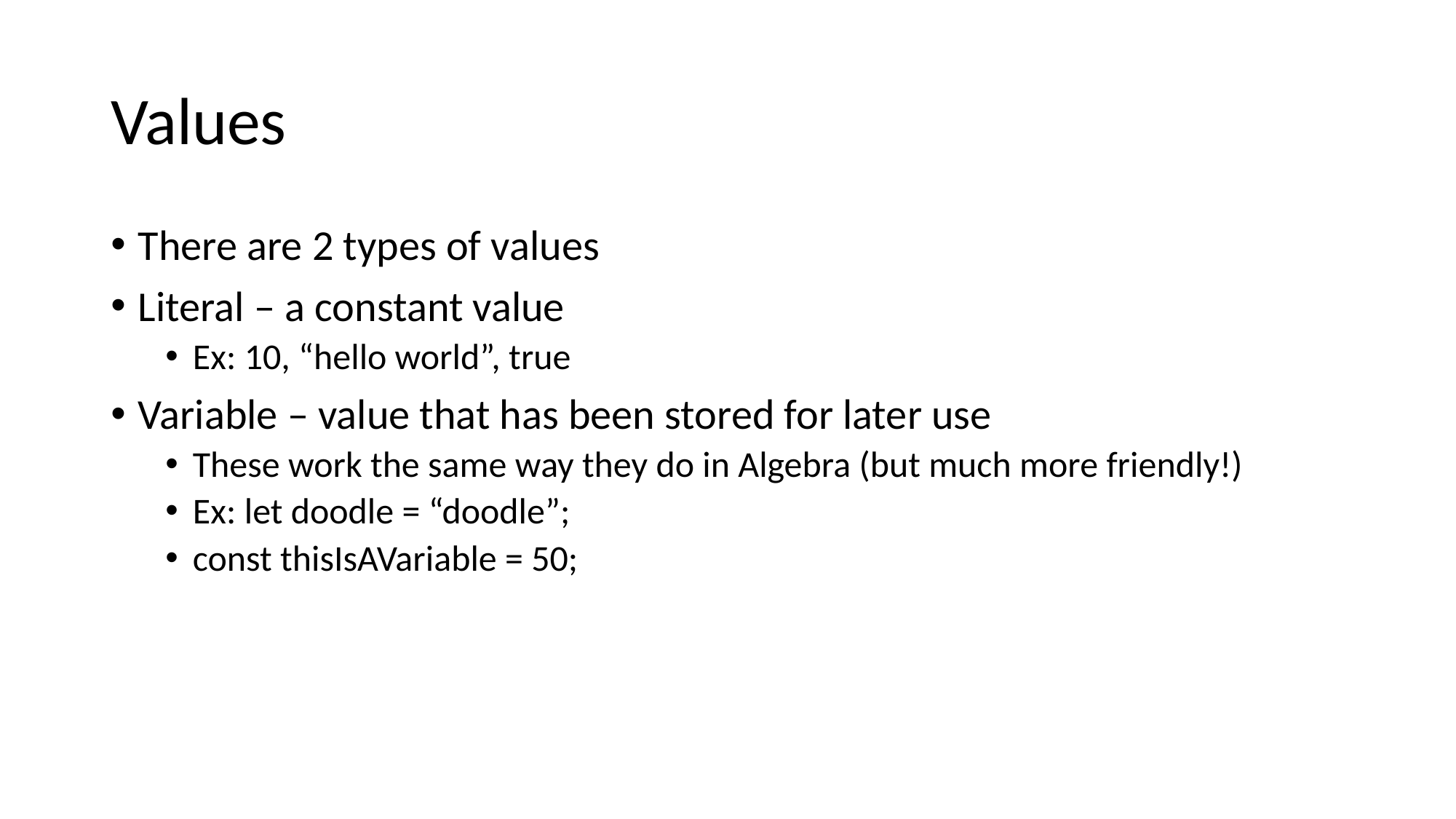

# Values
There are 2 types of values
Literal – a constant value
Ex: 10, “hello world”, true
Variable – value that has been stored for later use
These work the same way they do in Algebra (but much more friendly!)
Ex: let doodle = “doodle”;
const thisIsAVariable = 50;